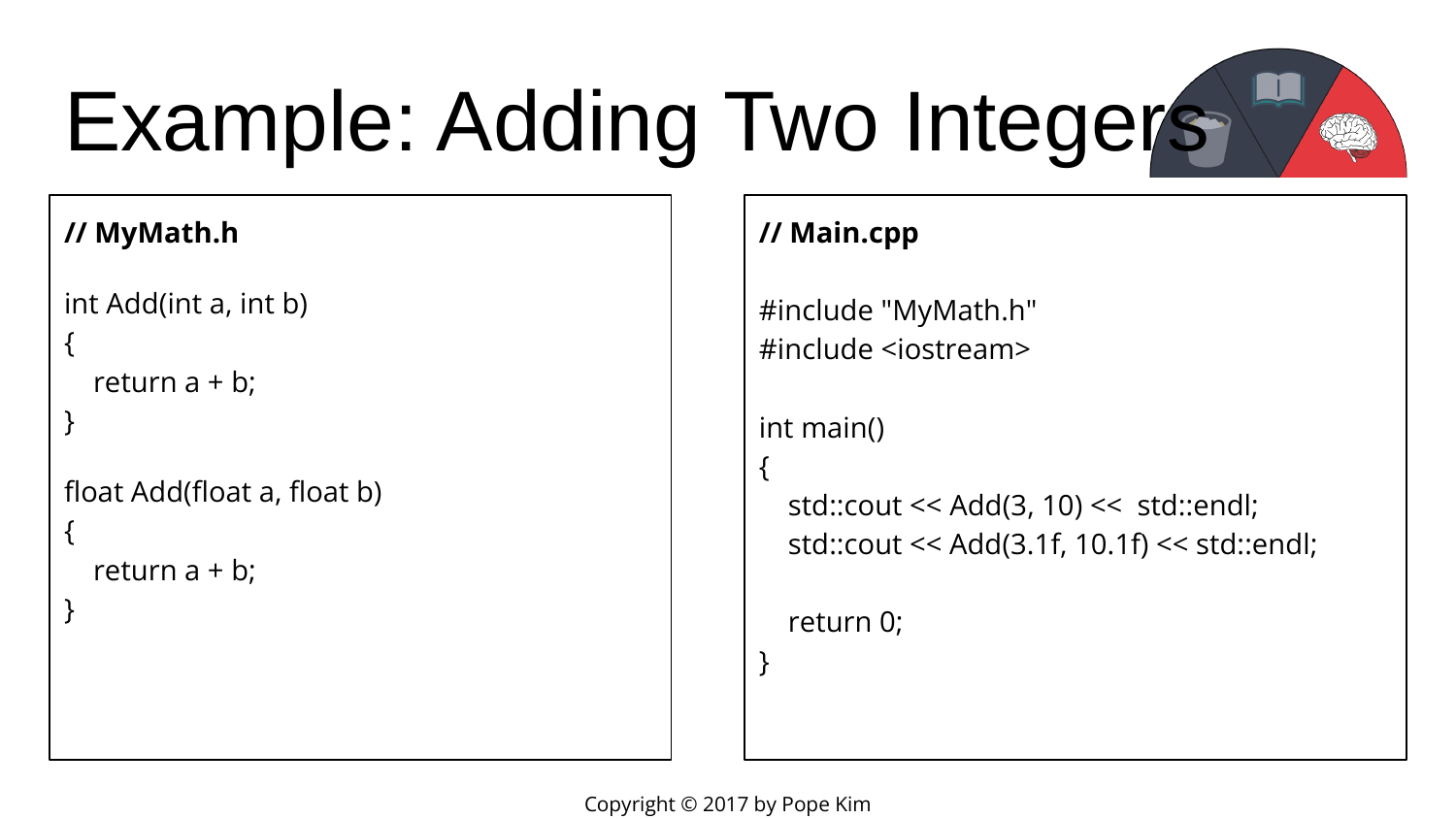

# Example: Adding Two Integers
// MyMath.h
int Add(int a, int b)
{
    return a + b;
}
float Add(float a, float b)
{
    return a + b;
}
// Main.cpp

#include "MyMath.h"
#include <iostream>
int main()
{
    std::cout << Add(3, 10) <<  std::endl;
    std::cout << Add(3.1f, 10.1f) << std::endl;

    return 0;
}